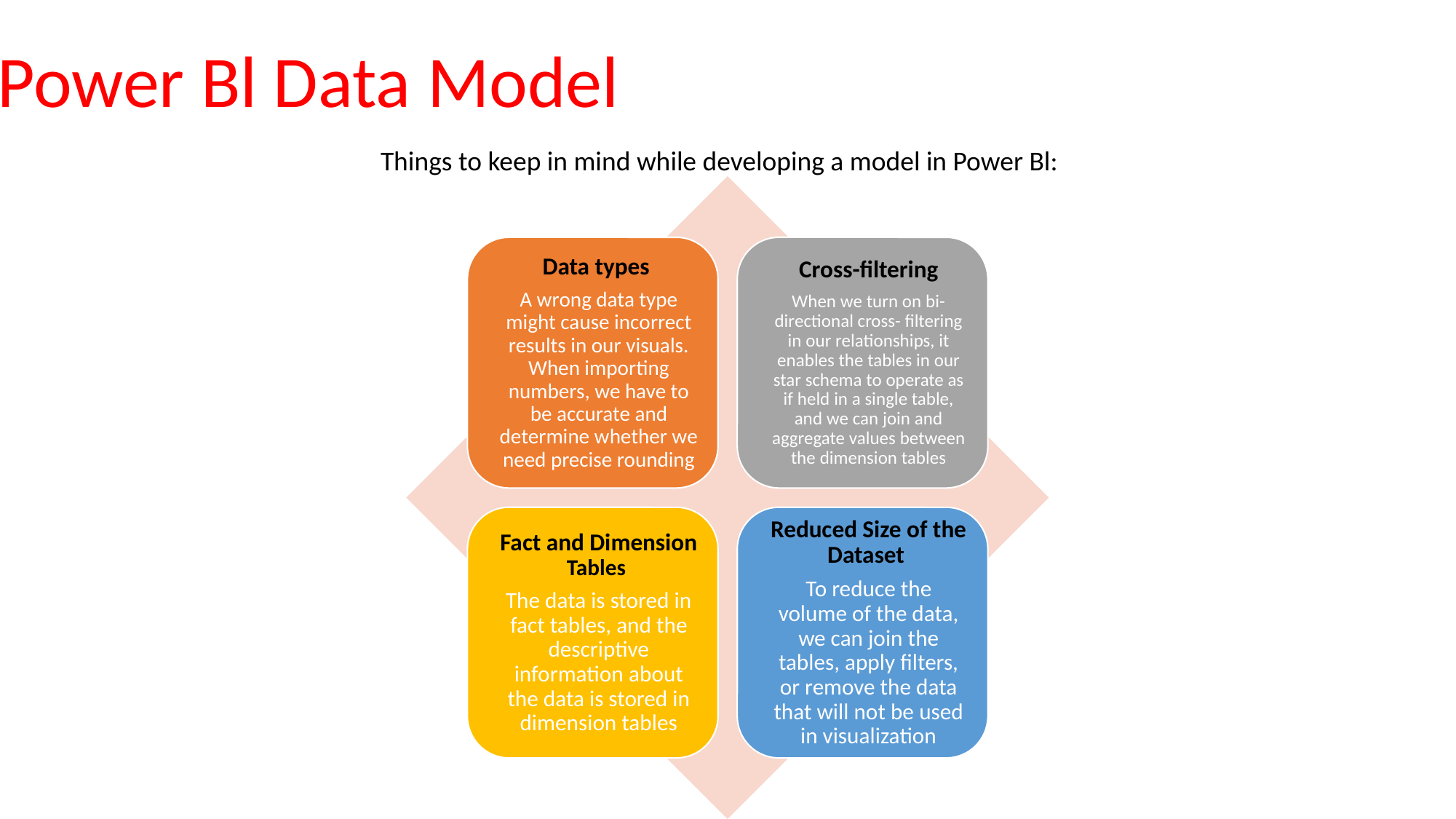

# Power Bl Data Model
Things to keep in mind while developing a model in Power Bl:
Data types
A wrong data type might cause incorrect results in our visuals. When importing numbers, we have to be accurate and determine whether we need precise rounding
Cross-filtering
When we turn on bi-directional cross- filtering in our relationships, it enables the tables in our star schema to operate as if held in a single table, and we can join and aggregate values between the dimension tables
Fact and Dimension Tables
The data is stored in fact tables, and the descriptive information about the data is stored in dimension tables
Reduced Size of the Dataset
To reduce the volume of the data, we can join the tables, apply filters, or remove the data that will not be used in visualization